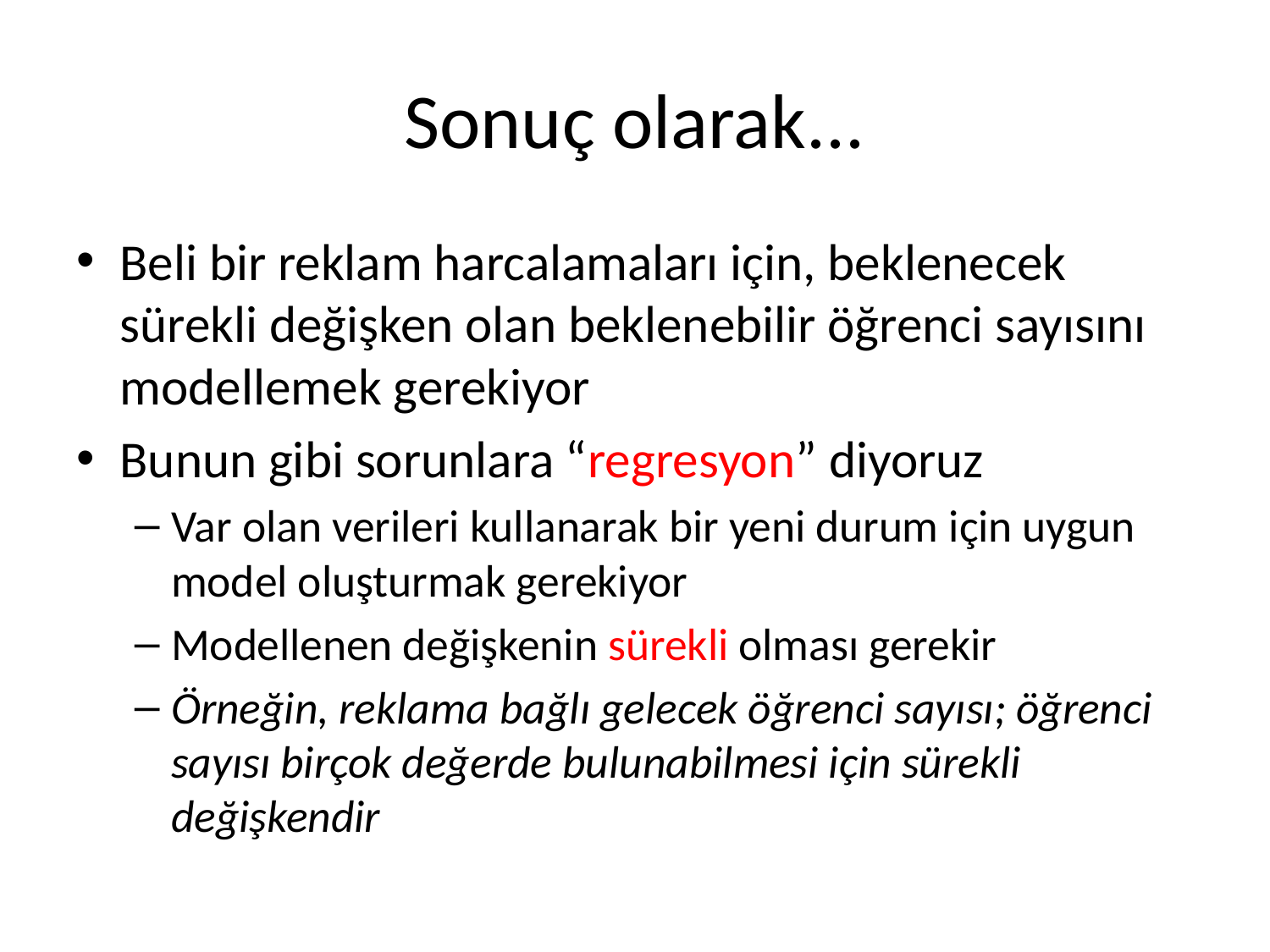

# Sonuç olarak...
Beli bir reklam harcalamaları için, beklenecek sürekli değişken olan beklenebilir öğrenci sayısını modellemek gerekiyor
Bunun gibi sorunlara “regresyon” diyoruz
Var olan verileri kullanarak bir yeni durum için uygun model oluşturmak gerekiyor
Modellenen değişkenin sürekli olması gerekir
Örneğin, reklama bağlı gelecek öğrenci sayısı; öğrenci sayısı birçok değerde bulunabilmesi için sürekli değişkendir